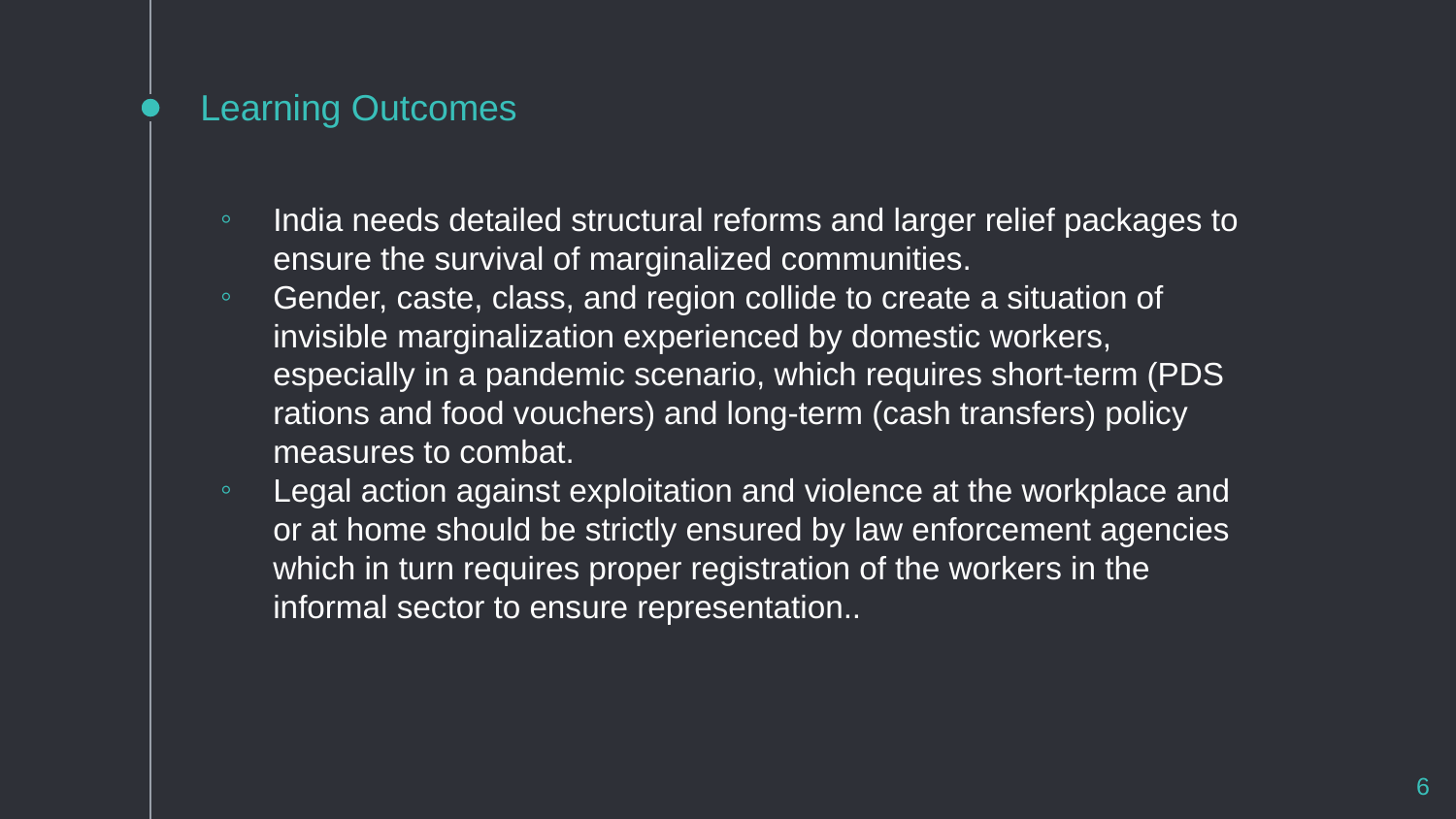

Learning Outcomes
India needs detailed structural reforms and larger relief packages to ensure the survival of marginalized communities.
Gender, caste, class, and region collide to create a situation of invisible marginalization experienced by domestic workers, especially in a pandemic scenario, which requires short-term (PDS rations and food vouchers) and long-term (cash transfers) policy measures to combat.
Legal action against exploitation and violence at the workplace and or at home should be strictly ensured by law enforcement agencies which in turn requires proper registration of the workers in the informal sector to ensure representation..
6